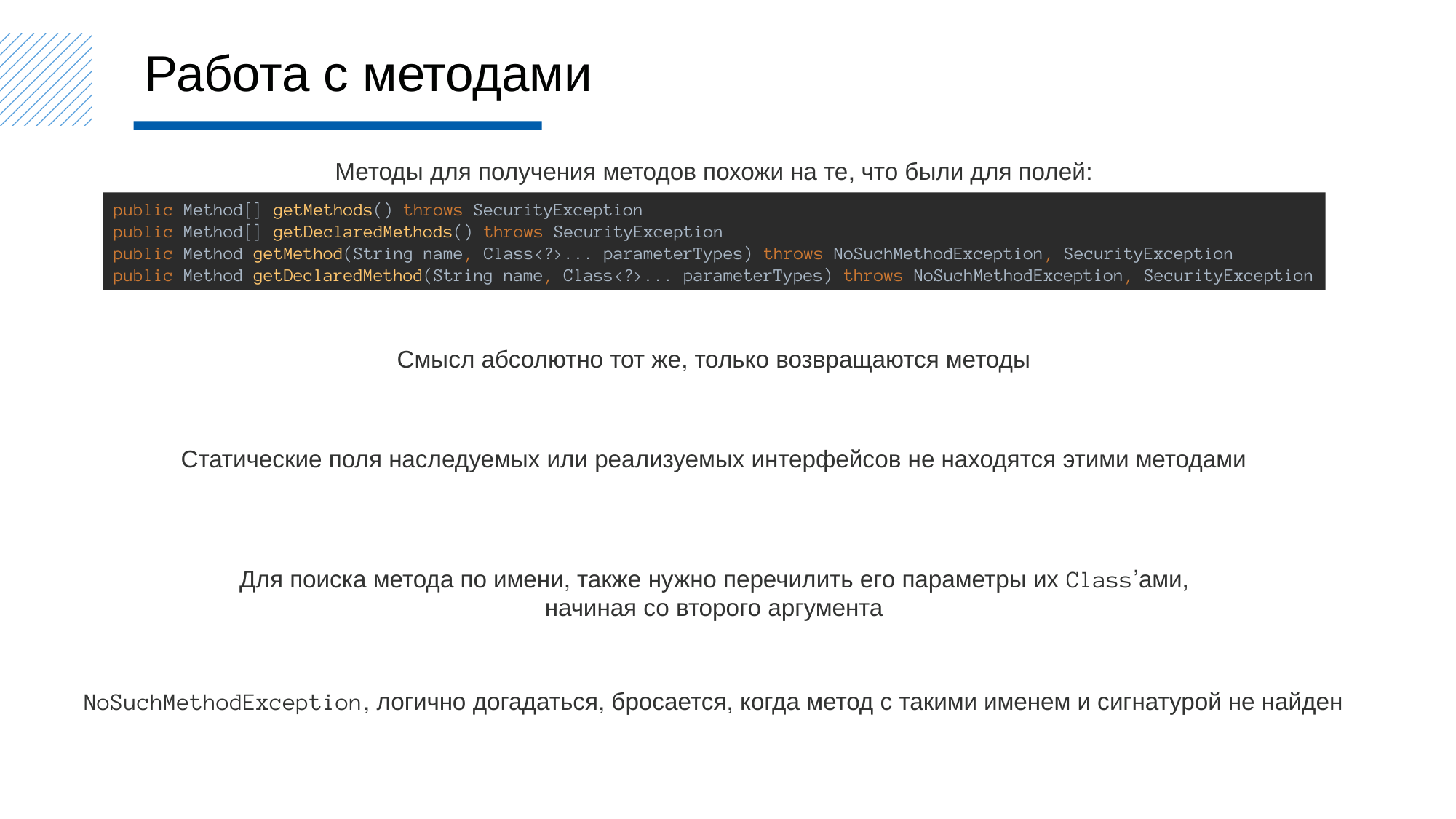

Работа с методами
Методы для получения методов похожи на те, что были для полей:
public Method[] getMethods() throws SecurityException
public Method[] getDeclaredMethods() throws SecurityException
public Method getMethod(String name, Class<?>... parameterTypes) throws NoSuchMethodException, SecurityException
public Method getDeclaredMethod(String name, Class<?>... parameterTypes) throws NoSuchMethodException, SecurityException
Смысл абсолютно тот же, только возвращаются методы
Статические поля наследуемых или реализуемых интерфейсов не находятся этими методами
Для поиска метода по имени, также нужно перечилить его параметры их Class’ами,
начиная со второго аргумента
NoSuchMethodException, логично догадаться, бросается, когда метод с такими именем и сигнатурой не найден